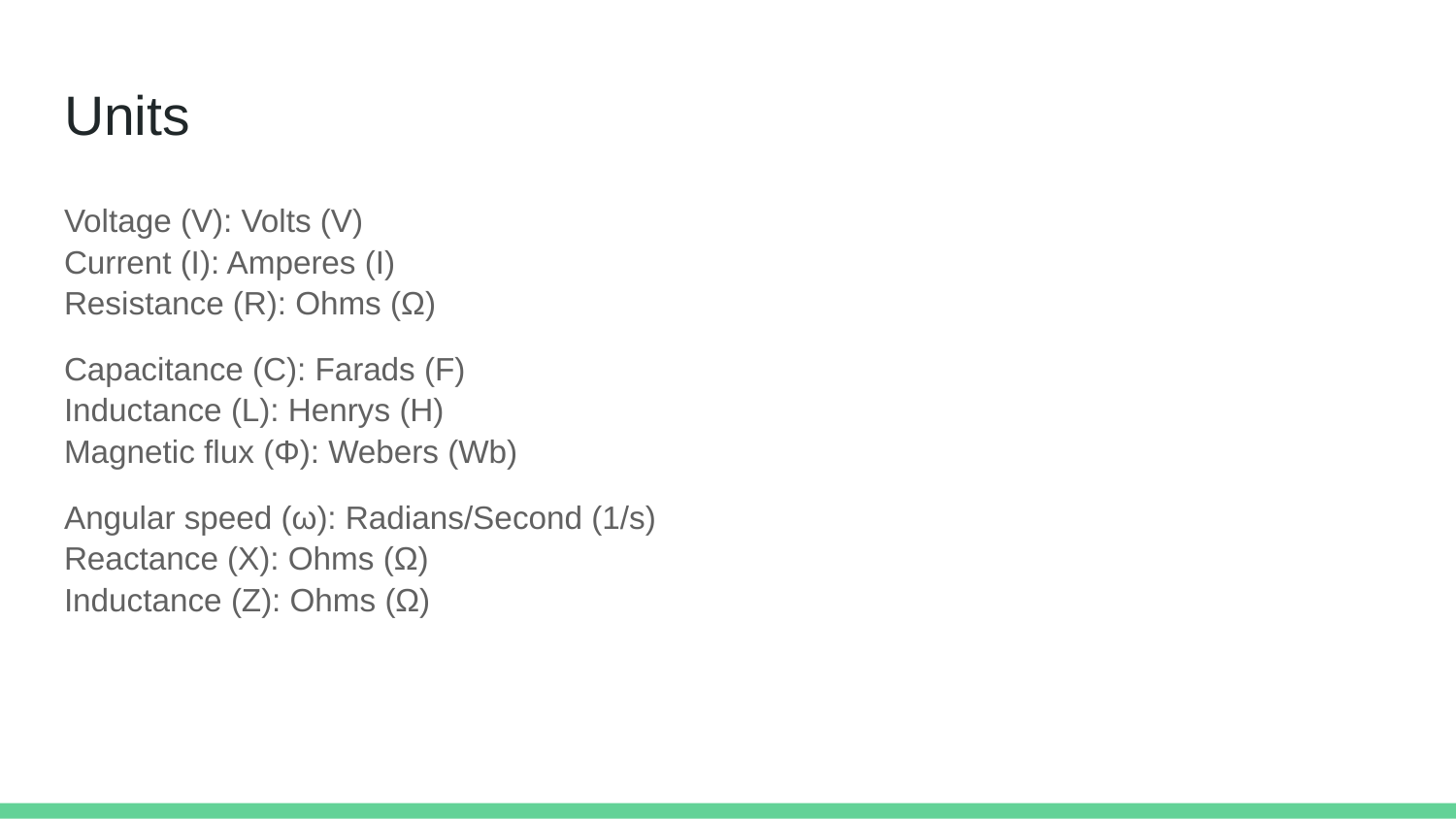

# Units
Voltage (V): Volts (V)
Current (I): Amperes (I)
Resistance (R): Ohms (Ω)
Capacitance (C): Farads (F)
Inductance (L): Henrys (H)
Magnetic flux (Φ): Webers (Wb)
Angular speed (ω): Radians/Second (1/s)
Reactance (X): Ohms (Ω)
Inductance (Z): Ohms (Ω)